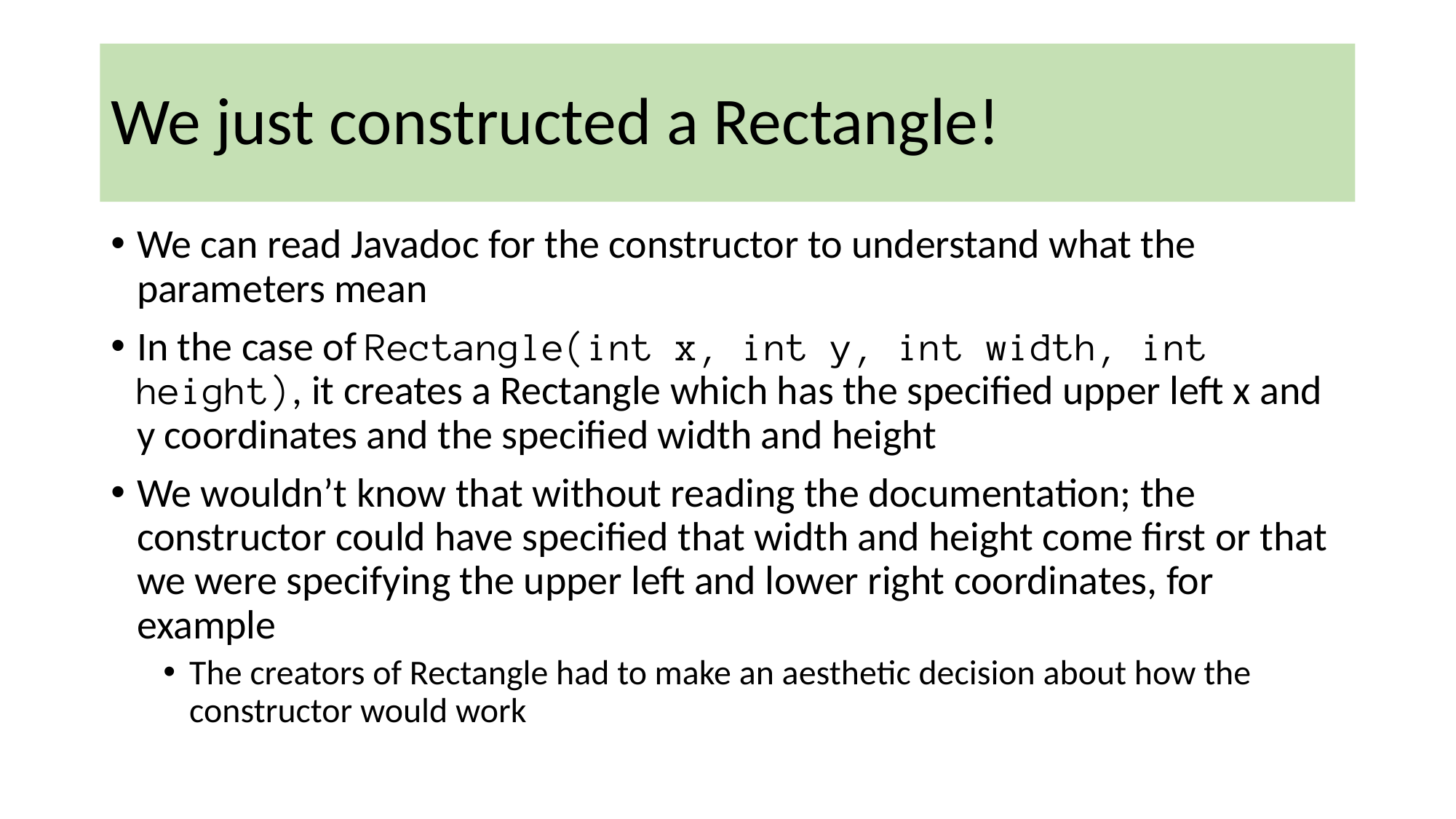

We just constructed a Rectangle!
We can read Javadoc for the constructor to understand what the parameters mean
In the case of Rectangle(int x, int y, int width, int height), it creates a Rectangle which has the specified upper left x and y coordinates and the specified width and height
We wouldn’t know that without reading the documentation; the constructor could have specified that width and height come first or that we were specifying the upper left and lower right coordinates, for example
The creators of Rectangle had to make an aesthetic decision about how the constructor would work